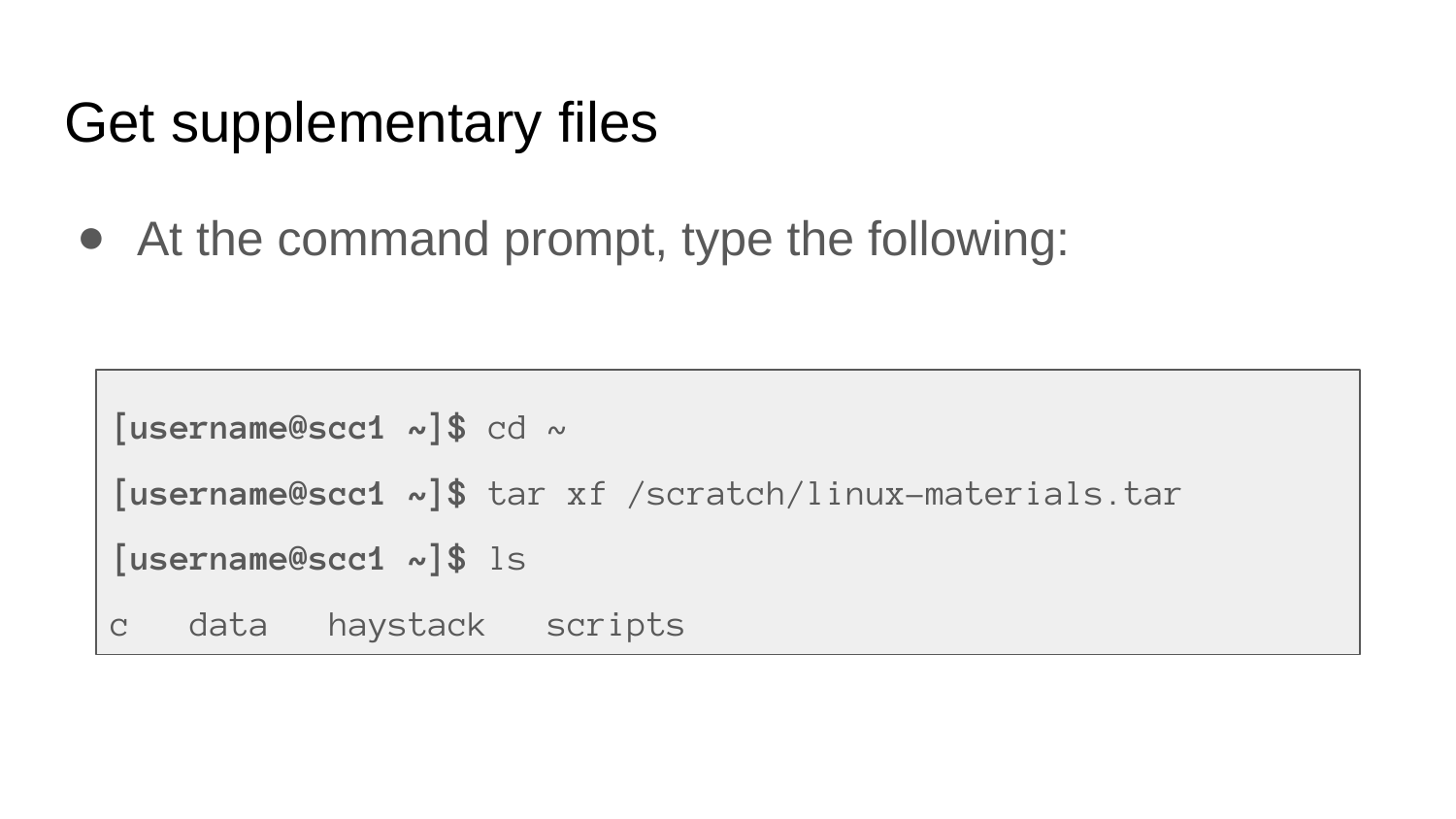

# Get supplementary files

At the command prompt, type the following:

[username@scc1 ~]$ cd ~
[username@scc1 ~]$ tar xf /scratch/linux-materials.tar
[username@scc1 ~]$ ls
c   data   haystack   scripts